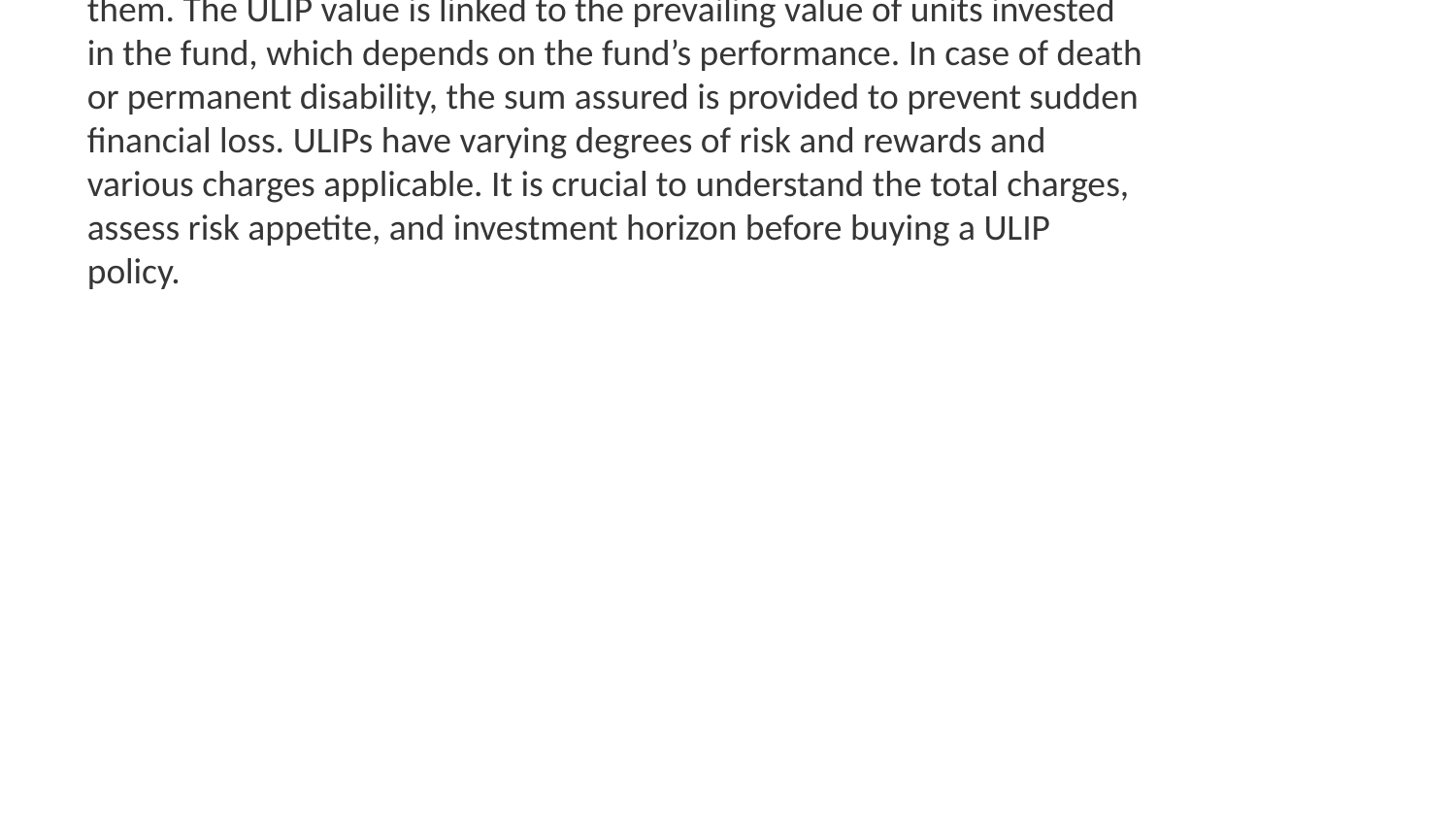

**Topic:** Unit Linked Insurance Policy (ULIP)
**Summary:** ULIPs offer a combination of investment and protection, allowing flexibility on premium investments. The policy provides a choice of funds for investment and the flexibility to switch between them. The ULIP value is linked to the prevailing value of units invested in the fund, which depends on the fund’s performance. In case of death or permanent disability, the sum assured is provided to prevent sudden financial loss. ULIPs have varying degrees of risk and rewards and various charges applicable. It is crucial to understand the total charges, assess risk appetite, and investment horizon before buying a ULIP policy.